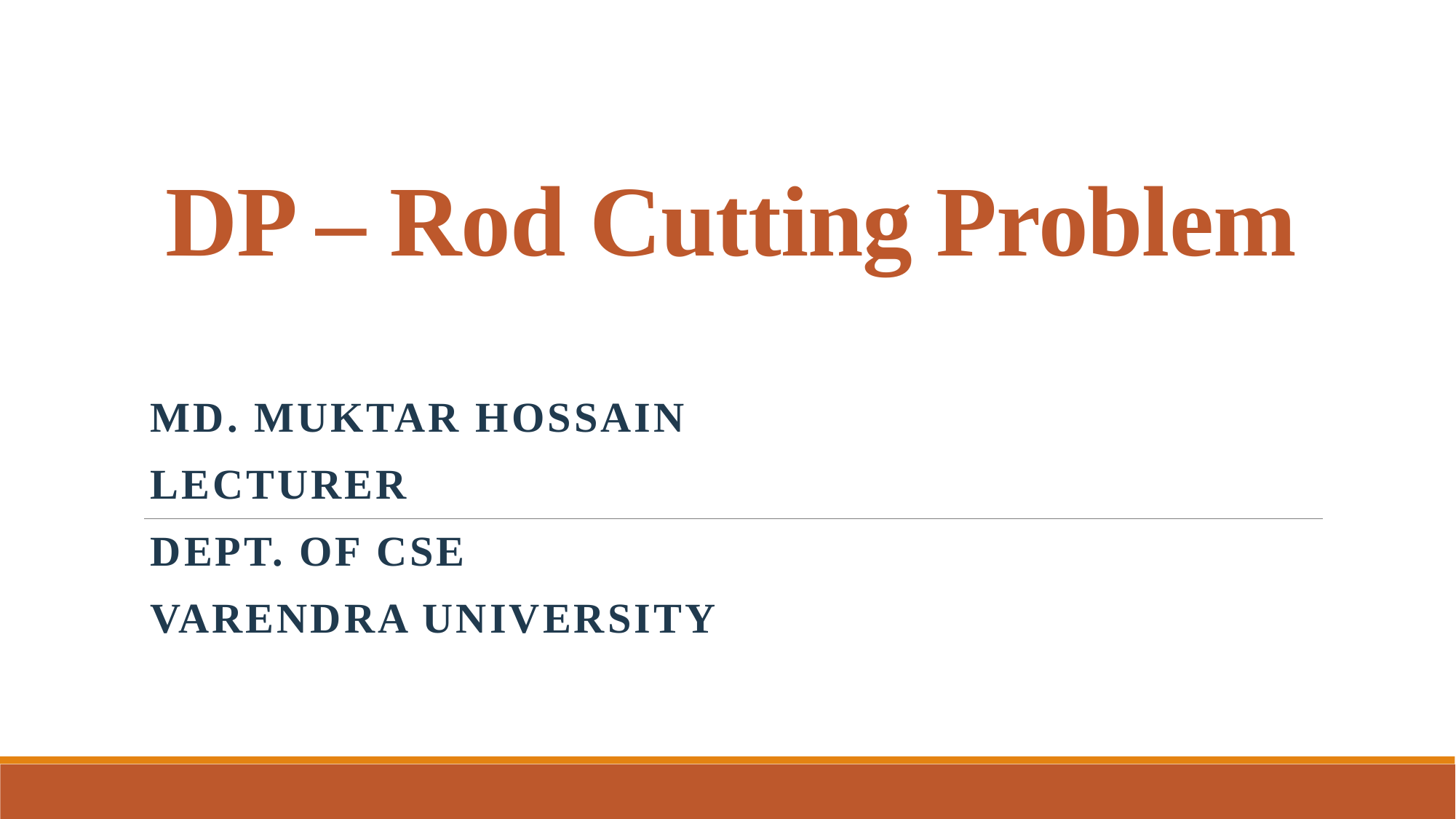

# DP – Rod Cutting Problem
Md. Muktar Hossain
Lecturer
Dept. of CSE
Varendra university